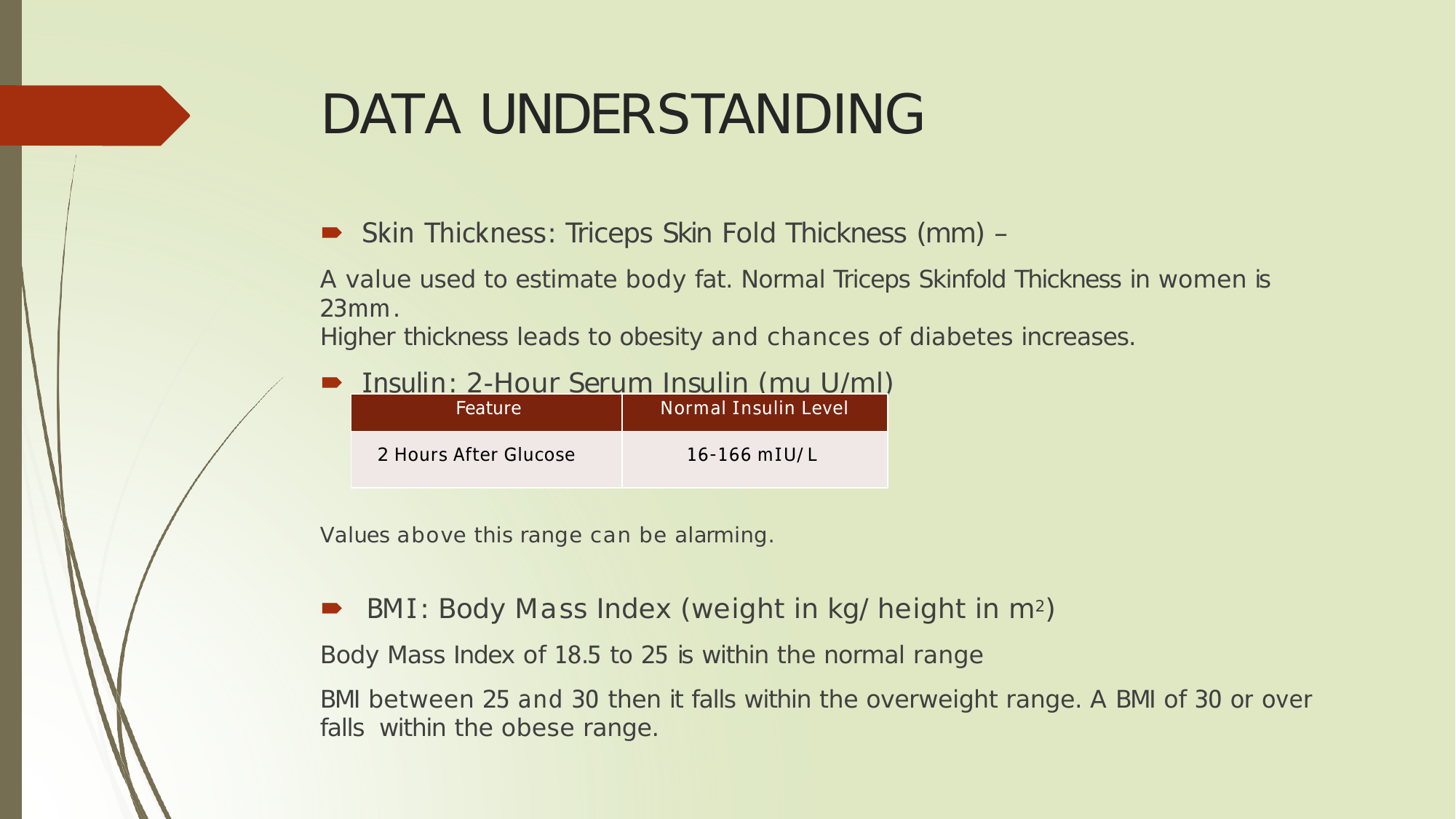

# DATA UNDERSTANDING
🠶	Skin Thickness: Triceps Skin Fold Thickness (mm) –
A value used to estimate body fat. Normal Triceps Skinfold Thickness in women is 23mm.
Higher thickness leads to obesity and chances of diabetes increases.
🠶	Insulin: 2-Hour Serum Insulin (mu U/ml)
| Feature | Normal Insulin Level |
| --- | --- |
| 2 Hours After Glucose | 16-166 mIU/L |
Values above this range can be alarming.

🠶	BMI: Body Mass Index (weight in kg/ height in m2)
Body Mass Index of 18.5 to 25 is within the normal range
BMI between 25 and 30 then it falls within the overweight range. A BMI of 30 or over falls  within the obese range.